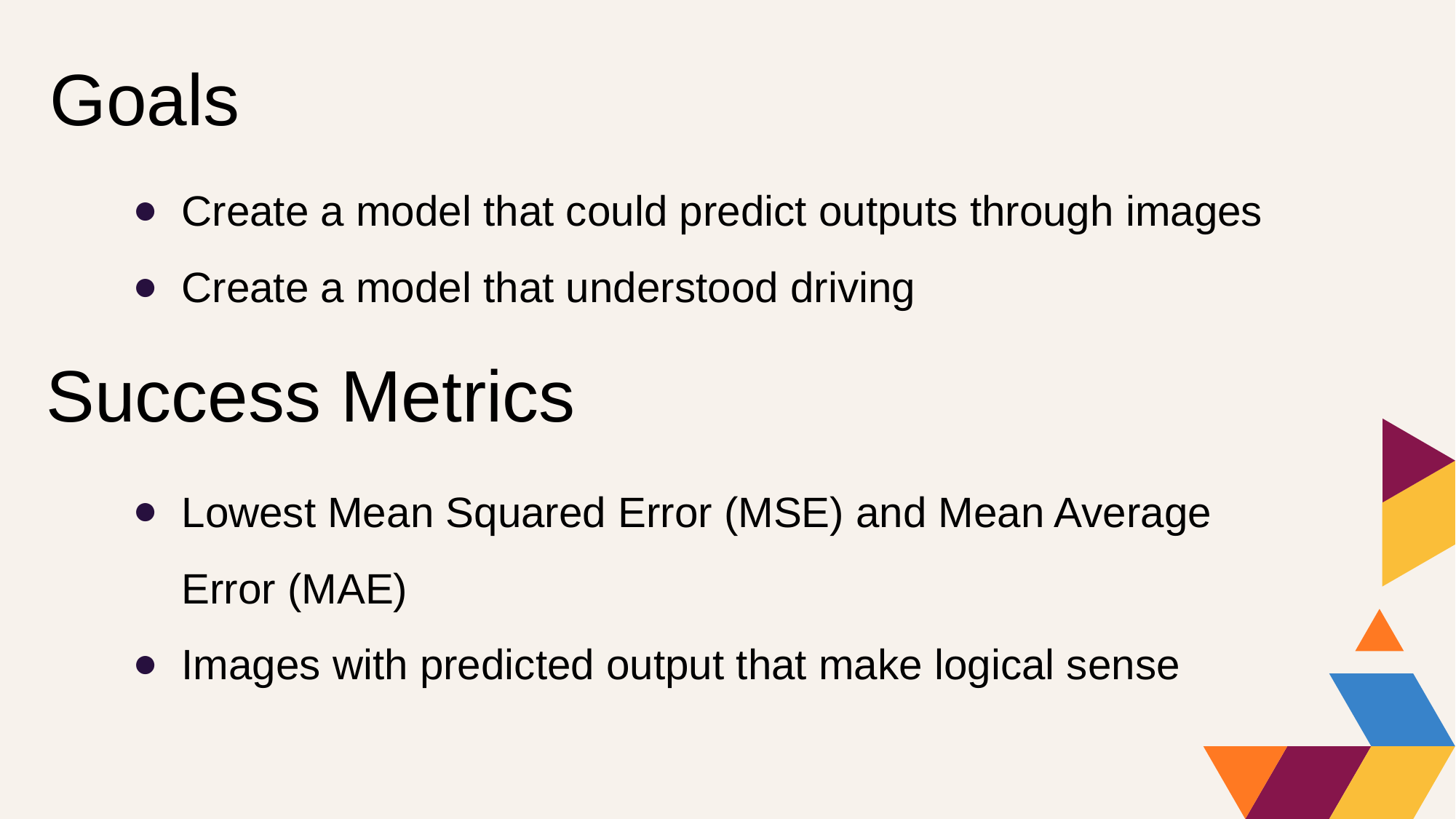

# Goals
Create a model that could predict outputs through images
Create a model that understood driving
 Success Metrics
Lowest Mean Squared Error (MSE) and Mean Average Error (MAE)
Images with predicted output that make logical sense